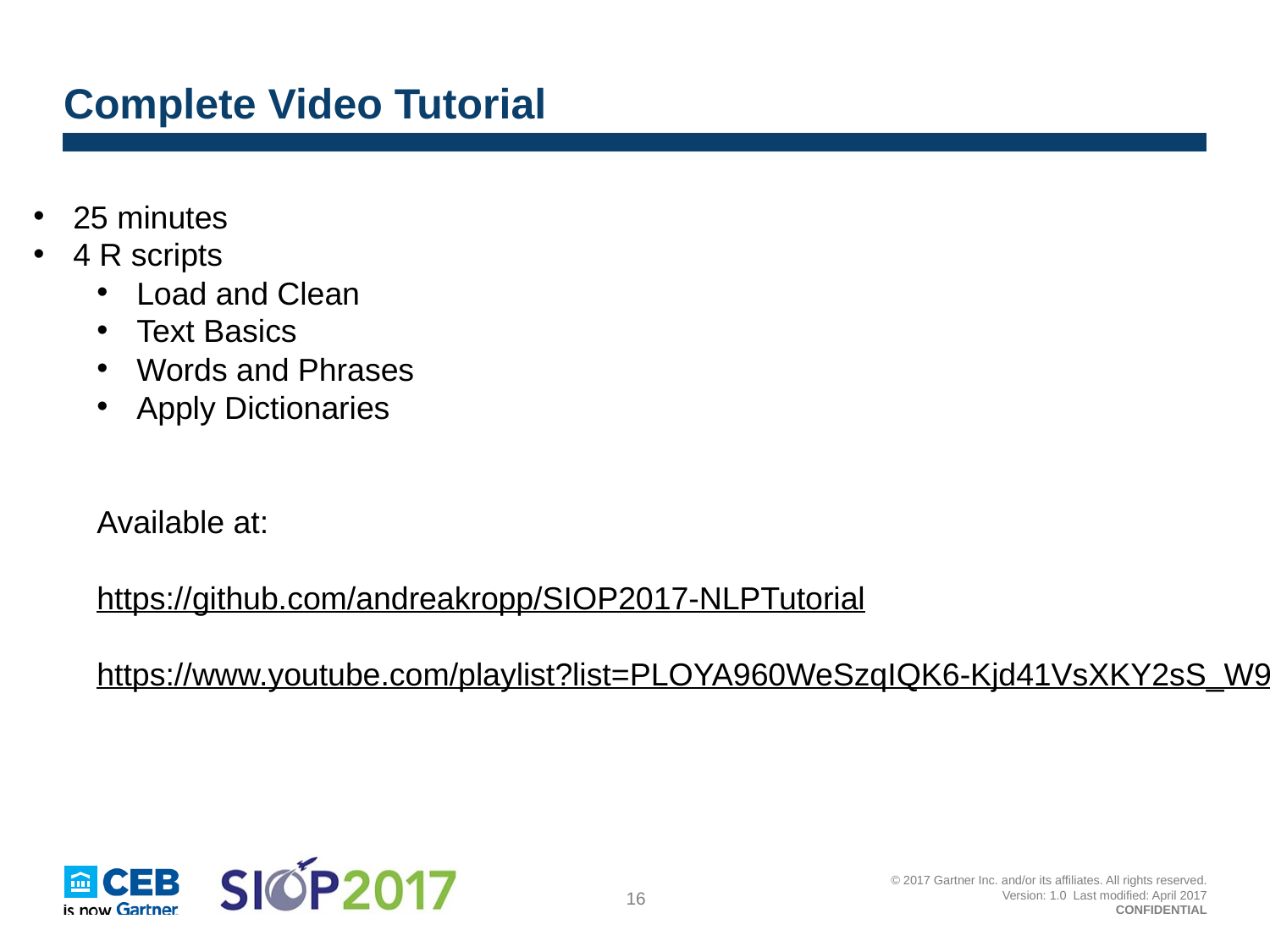

# Complete Video Tutorial
25 minutes
4 R scripts
Load and Clean
Text Basics
Words and Phrases
Apply Dictionaries

Available at:

https://github.com/andreakropp/SIOP2017-NLPTutorial

https://www.youtube.com/playlist?list=PLOYA960WeSzqIQK6-Kjd41VsXKY2sS_W9